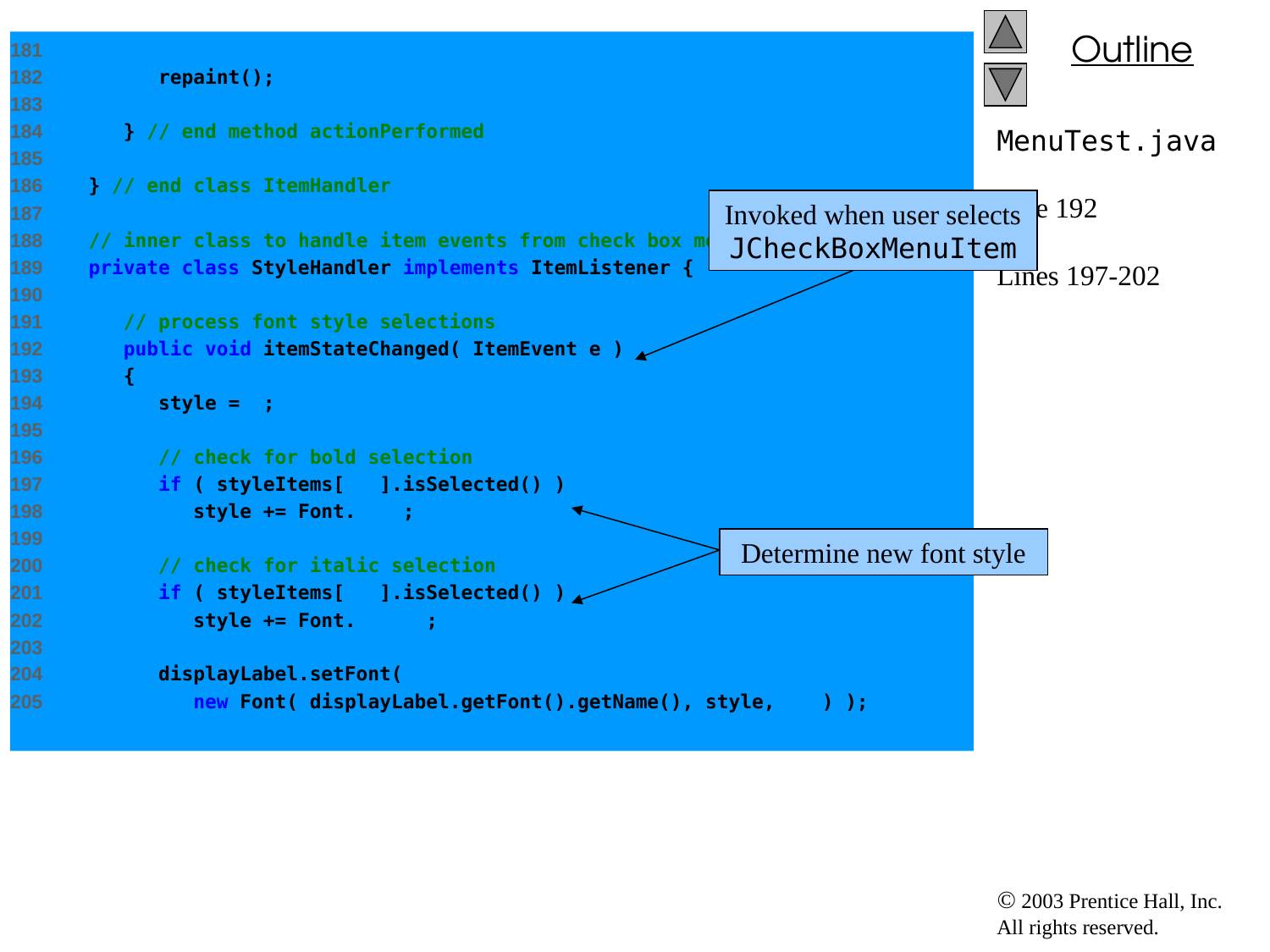

113
181
182           repaint();
183
184        } // end method actionPerformed
185
186     } // end class ItemHandler
187
188     // inner class to handle item events from check box menu items
189     private class StyleHandler implements ItemListener {
190
191        // process font style selections
192        public void itemStateChanged( ItemEvent e )
193        {
194           style = 0;
195
196           // check for bold selection
197           if ( styleItems[ 0 ].isSelected() )
198              style += Font.BOLD;
199
200           // check for italic selection
201           if ( styleItems[ 1 ].isSelected() )
202              style += Font.ITALIC;
203
204           displayLabel.setFont(
205              new Font( displayLabel.getFont().getName(), style, 72 ) );

# MenuTest.java Line 192 Lines 197-202
Invoked when user selects JCheckBoxMenuItem

Determine new font style